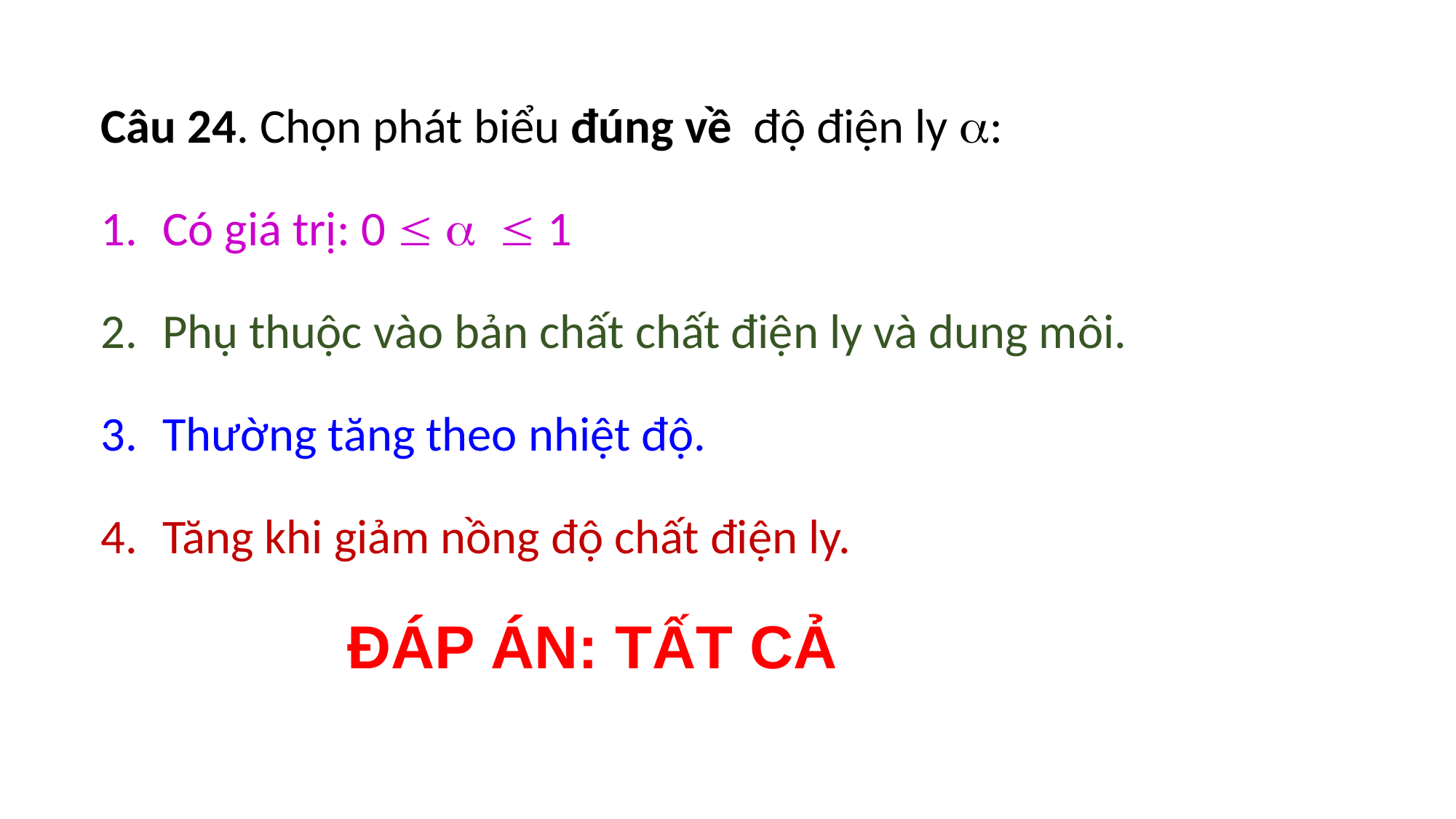

Câu 24. Chọn phát biểu đúng về  độ điện ly α:
Có giá trị: 0 ≤ α  ≤ 1
Phụ thuộc vào bản chất chất điện ly và dung môi.
Thường tăng theo nhiệt độ.
Tăng khi giảm nồng độ chất điện ly.
ĐÁP ÁN: TẤT CẢ